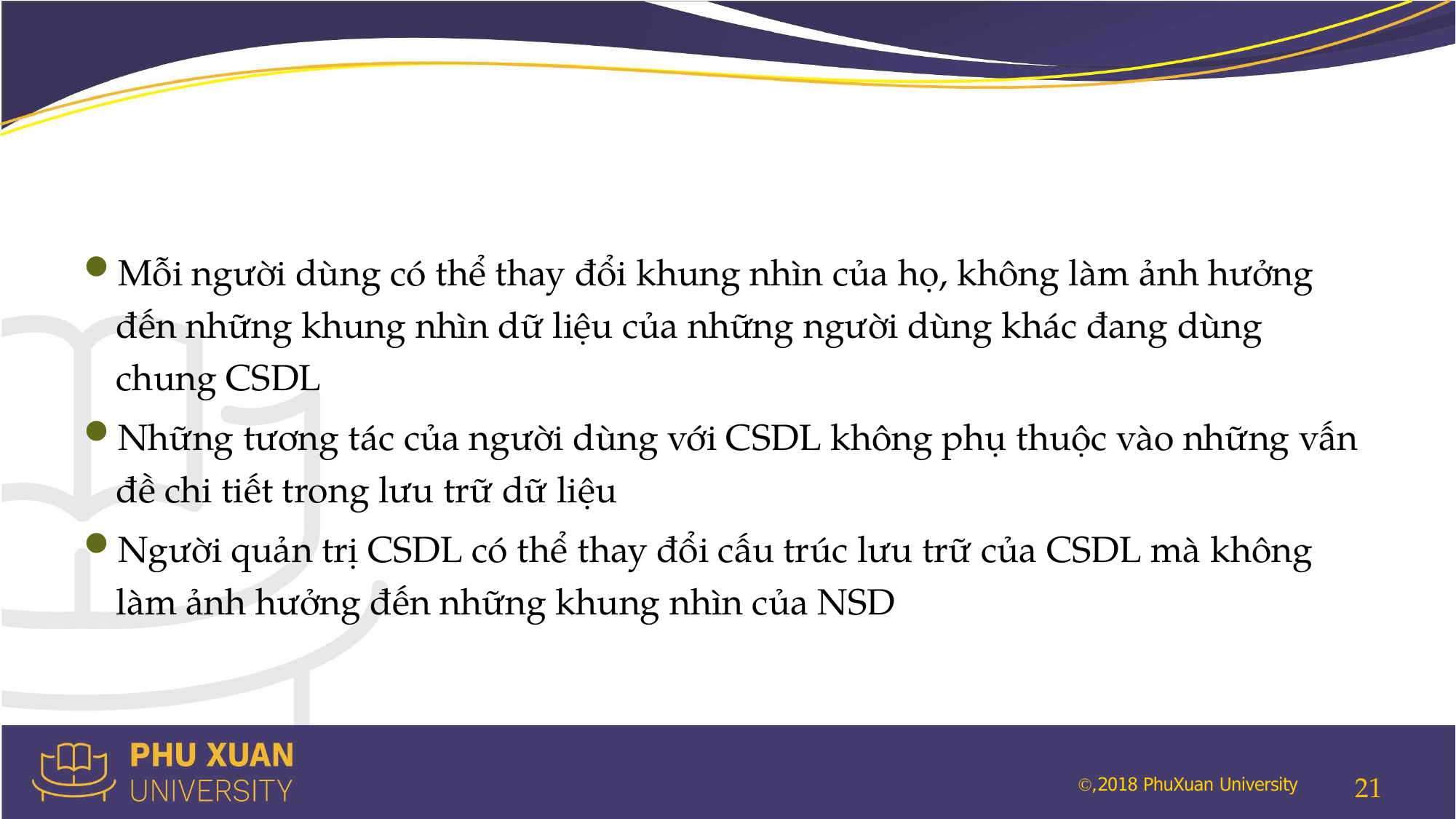

#
Mỗi người dùng có thể thay đổi khung nhìn của họ, không làm ảnh hưởng đến những khung nhìn dữ liệu của những người dùng khác đang dùng chung CSDL
Những tương tác của người dùng với CSDL không phụ thuộc vào những vấn đề chi tiết trong lưu trữ dữ liệu
Người quản trị CSDL có thể thay đổi cấu trúc lưu trữ của CSDL mà không làm ảnh hưởng đến những khung nhìn của NSD

21